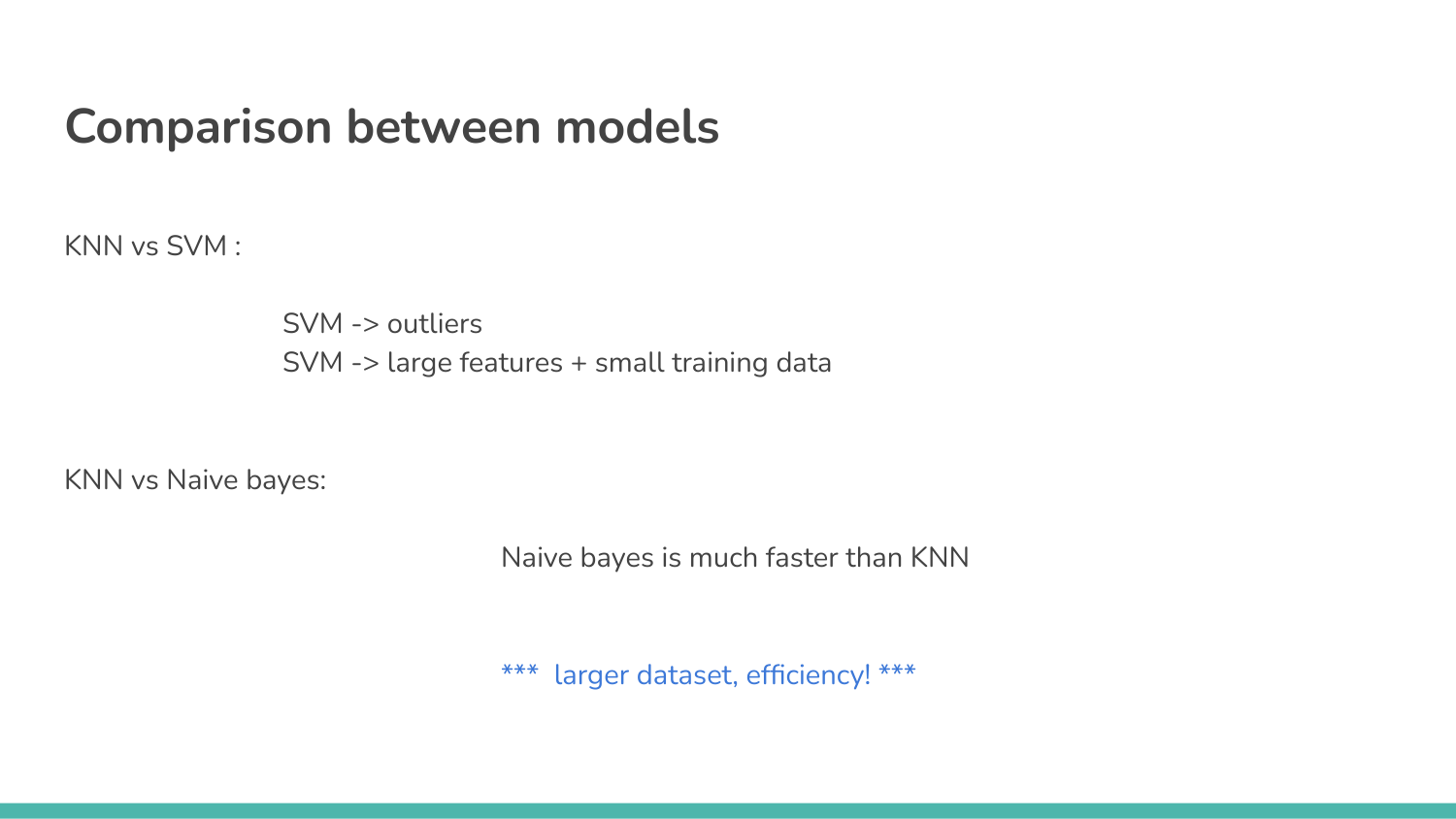

# Comparison between models
KNN vs SVM :

SVM -> outliers
SVM -> large features + small training data

KNN vs Naive bayes:

			Naive bayes is much faster than KNN

			***  larger dataset, efficiency! ***